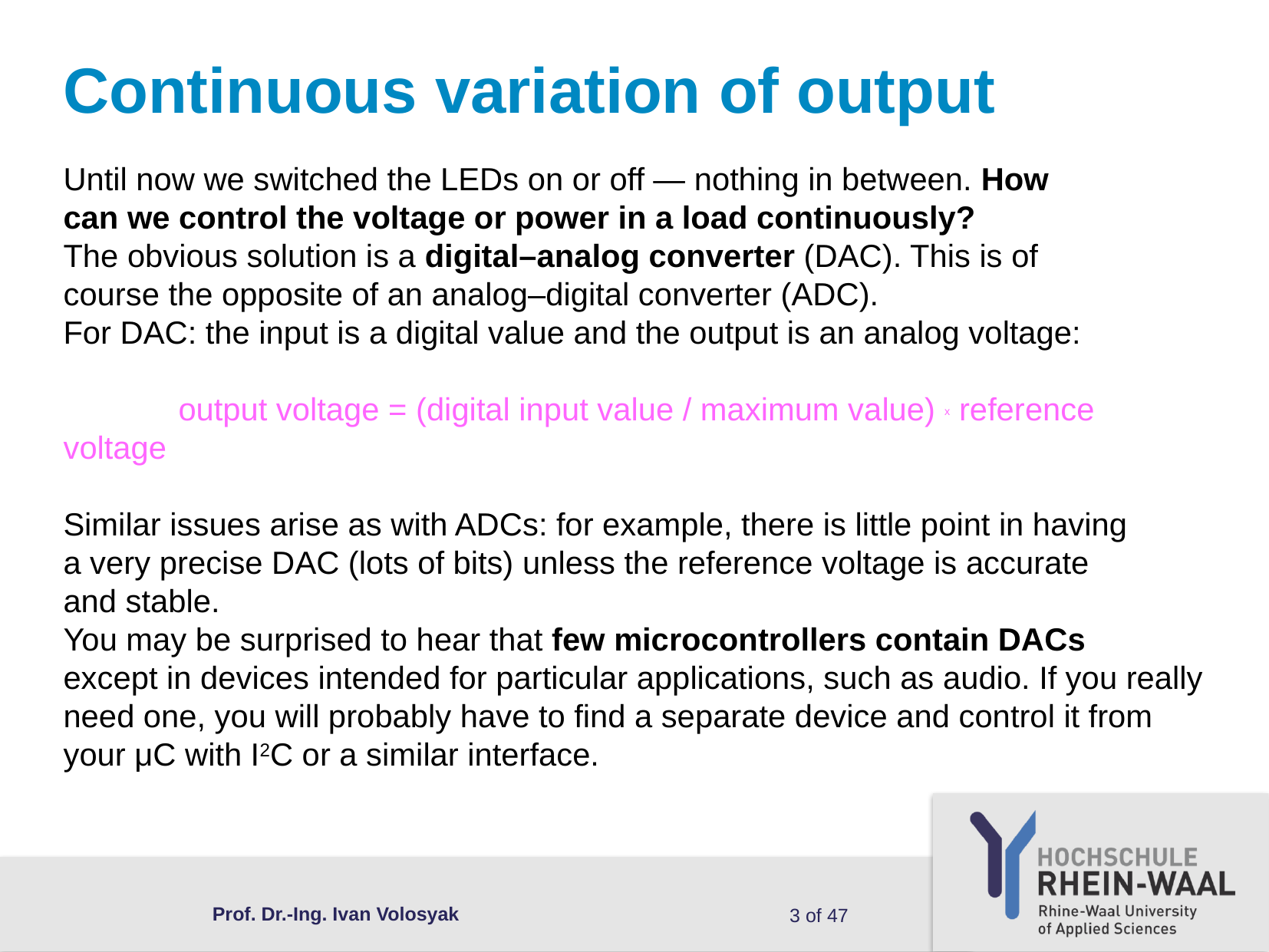

Continuous variation of output
Until now we switched the LEDs on or off — nothing in between. How
can we control the voltage or power in a load continuously?
The obvious solution is a digital–analog converter (DAC). This is of
course the opposite of an analog–digital converter (ADC).
For DAC: the input is a digital value and the output is an analog voltage:

	output voltage = (digital input value / maximum value) x reference voltage

Similar issues arise as with ADCs: for example, there is little point in having
a very precise DAC (lots of bits) unless the reference voltage is accurate
and stable.
You may be surprised to hear that few microcontrollers contain DACs
except in devices intended for particular applications, such as audio. If you really need one, you will probably have to find a separate device and control it from your μC with I2C or a similar interface.
Prof. Dr.-Ing. Ivan Volosyak